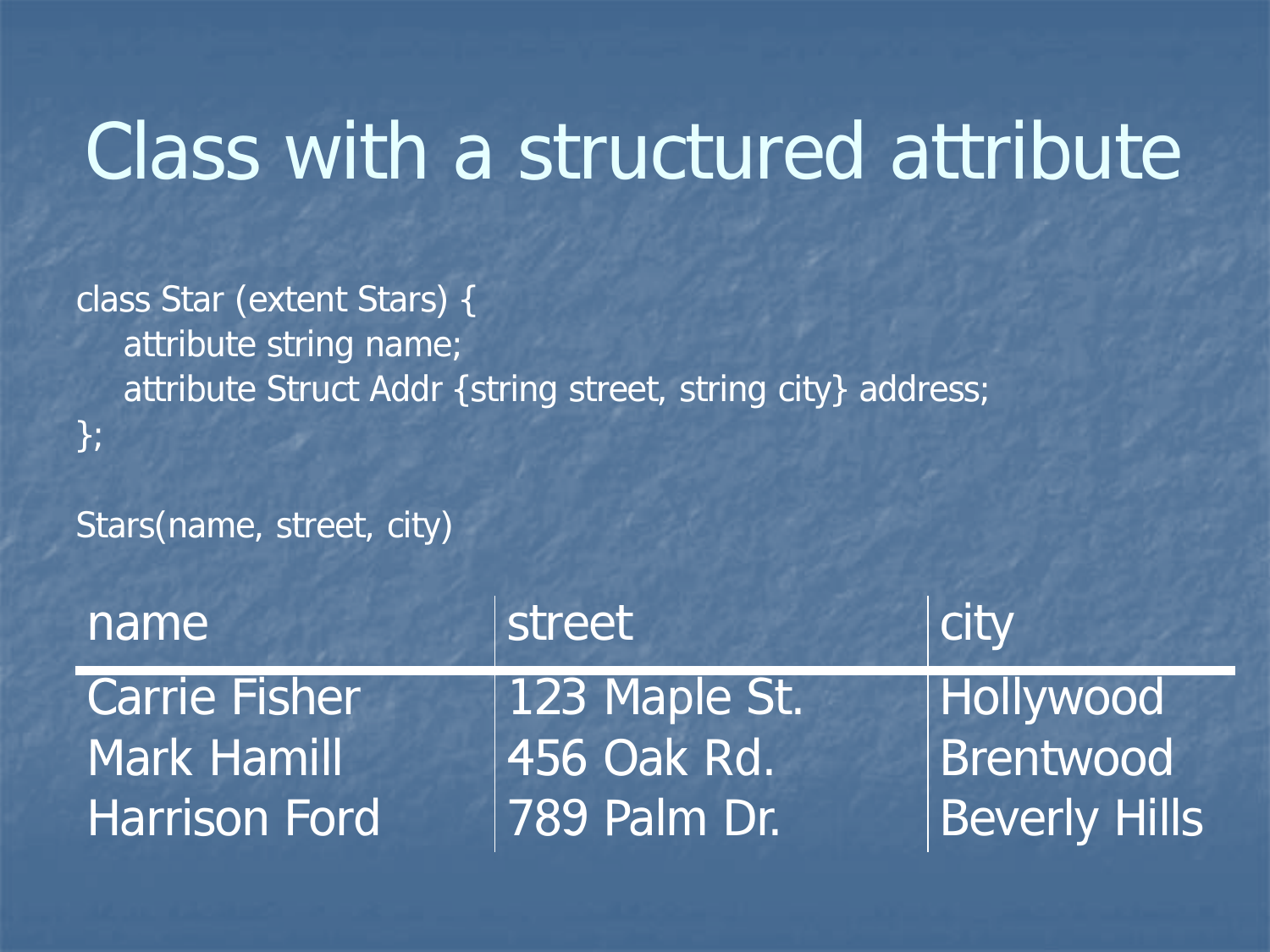

# Class with a structured attribute
class Star (extent Stars) {
	attribute string name;
	attribute Struct Addr {string street, string city} address;
};

Stars(name, street, city)
| name | street | city |
| --- | --- | --- |
| Carrie Fisher | 123 Maple St. | Hollywood |
| Mark Hamill | 456 Oak Rd. | Brentwood |
| Harrison Ford | 789 Palm Dr. | Beverly Hills |